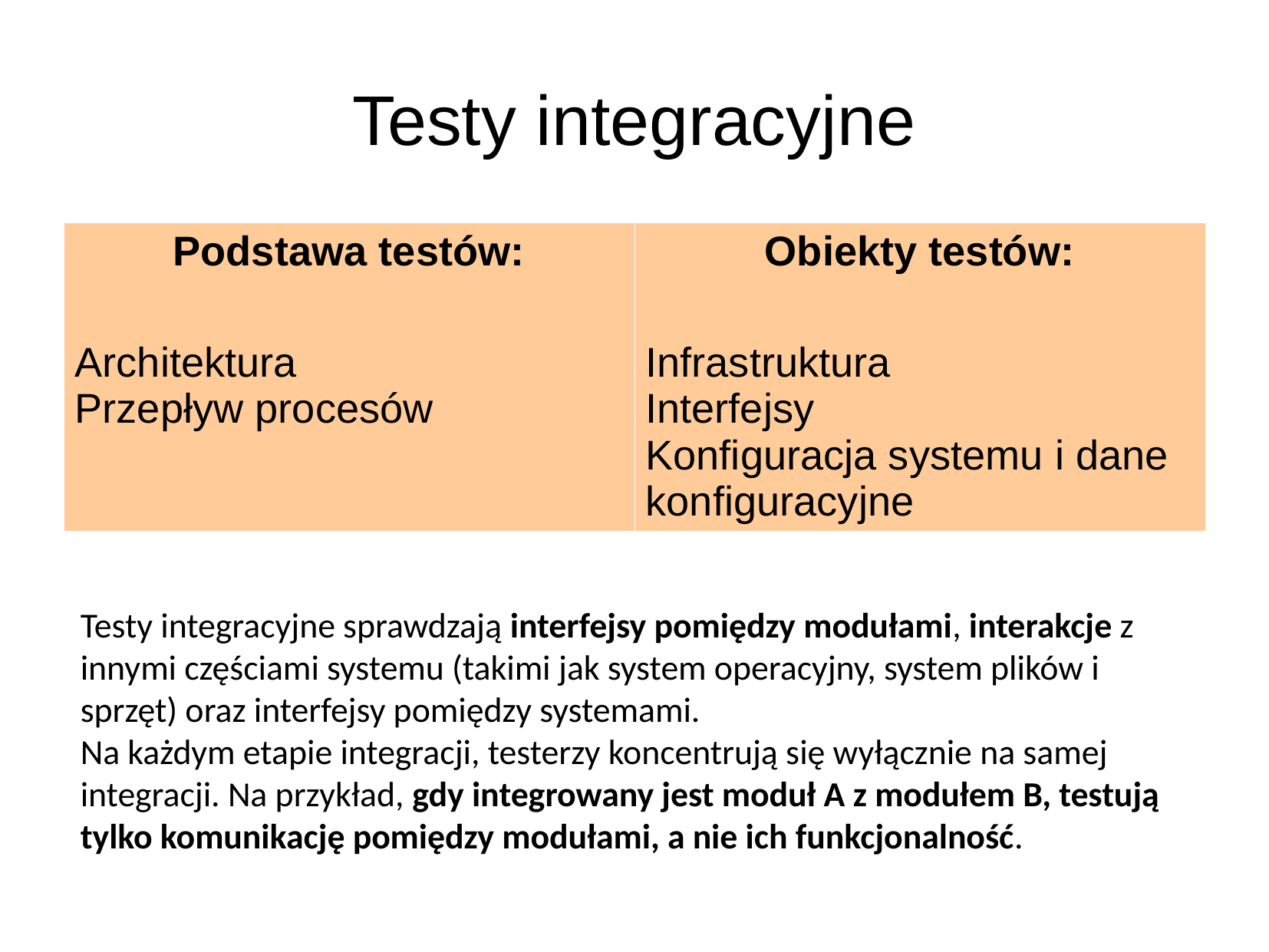

Testy integracyjne
| Podstawa testów: Architektura Przepływ procesów | Obiekty testów: Infrastruktura Interfejsy Konfiguracja systemu i dane konfiguracyjne |
| --- | --- |

Testy integracyjne sprawdzają interfejsy pomiędzy modułami, interakcje z innymi częściami systemu (takimi jak system operacyjny, system plików i sprzęt) oraz interfejsy pomiędzy systemami.
Na każdym etapie integracji, testerzy koncentrują się wyłącznie na samej integracji. Na przykład, gdy integrowany jest moduł A z modułem B, testują tylko komunikację pomiędzy modułami, a nie ich funkcjonalność.